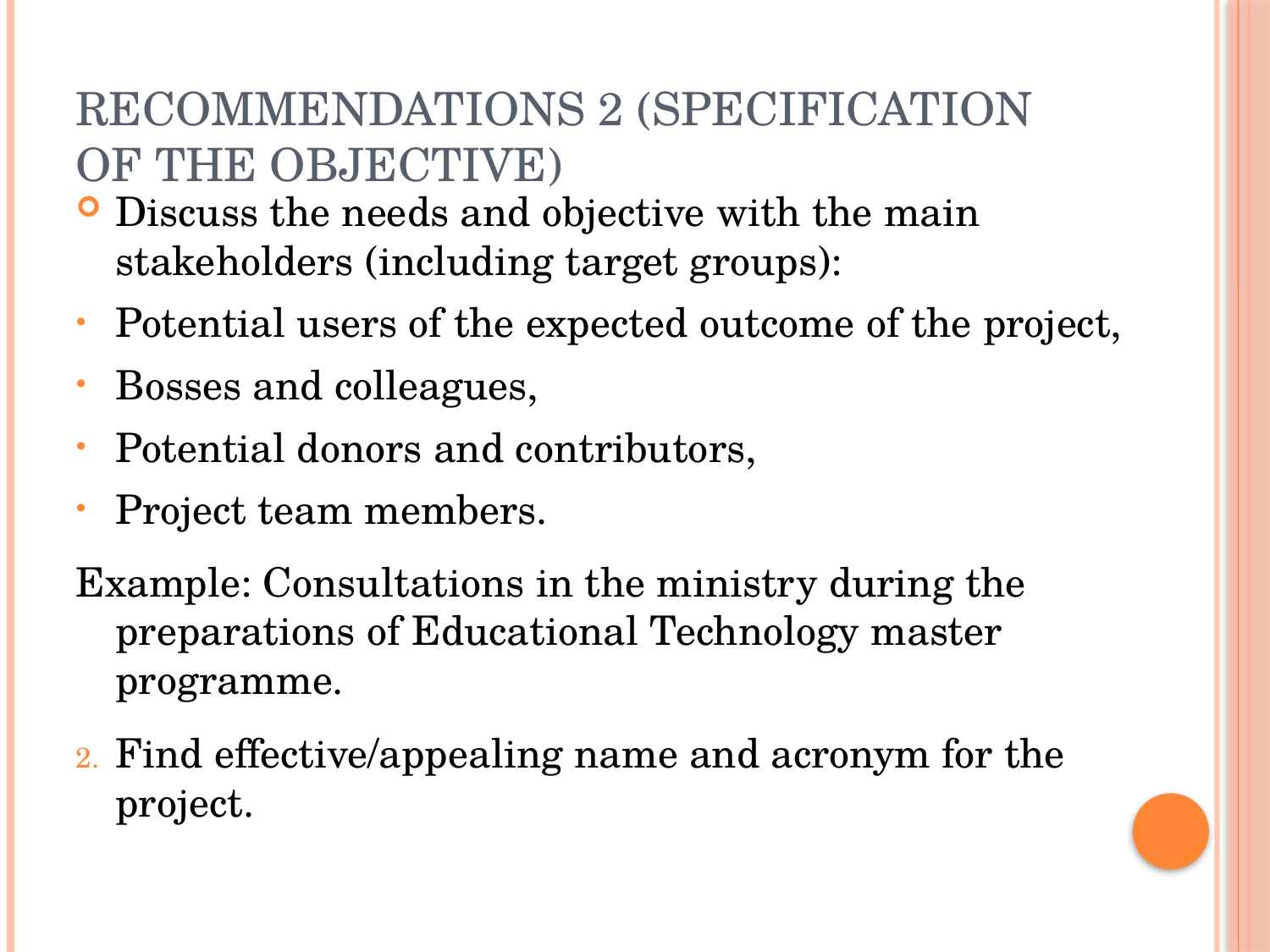

# Recommendations 2 (specification of the objective)
Discuss the needs and objective with the main stakeholders (including target groups):
Potential users of the expected outcome of the project,
Bosses and colleagues,
Potential donors and contributors,
Project team members.
Example: Consultations in the ministry during the preparations of Educational Technology master programme.
Find effective/appealing name and acronym for the project.